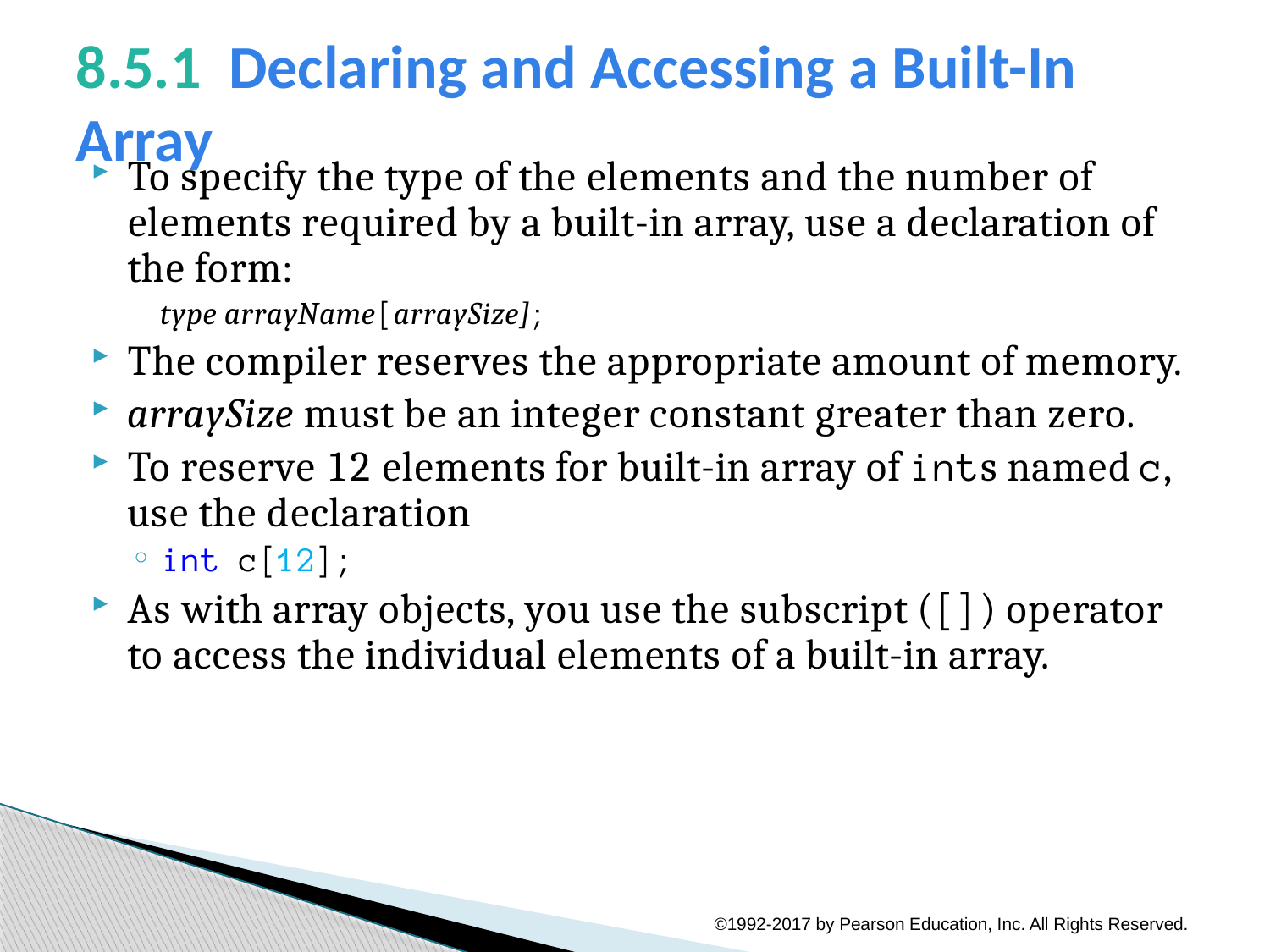

# 8.5.1  Declaring and Accessing a Built-In Array
To specify the type of the elements and the number of elements required by a built-in array, use a declaration of the form:
type arrayName[arraySize];
The compiler reserves the appropriate amount of memory.
arraySize must be an integer constant greater than zero.
To reserve 12 elements for built-in array of ints named c, use the declaration
int c[12];
As with array objects, you use the subscript ([]) operator to access the individual elements of a built-in array.
©1992-2017 by Pearson Education, Inc. All Rights Reserved.